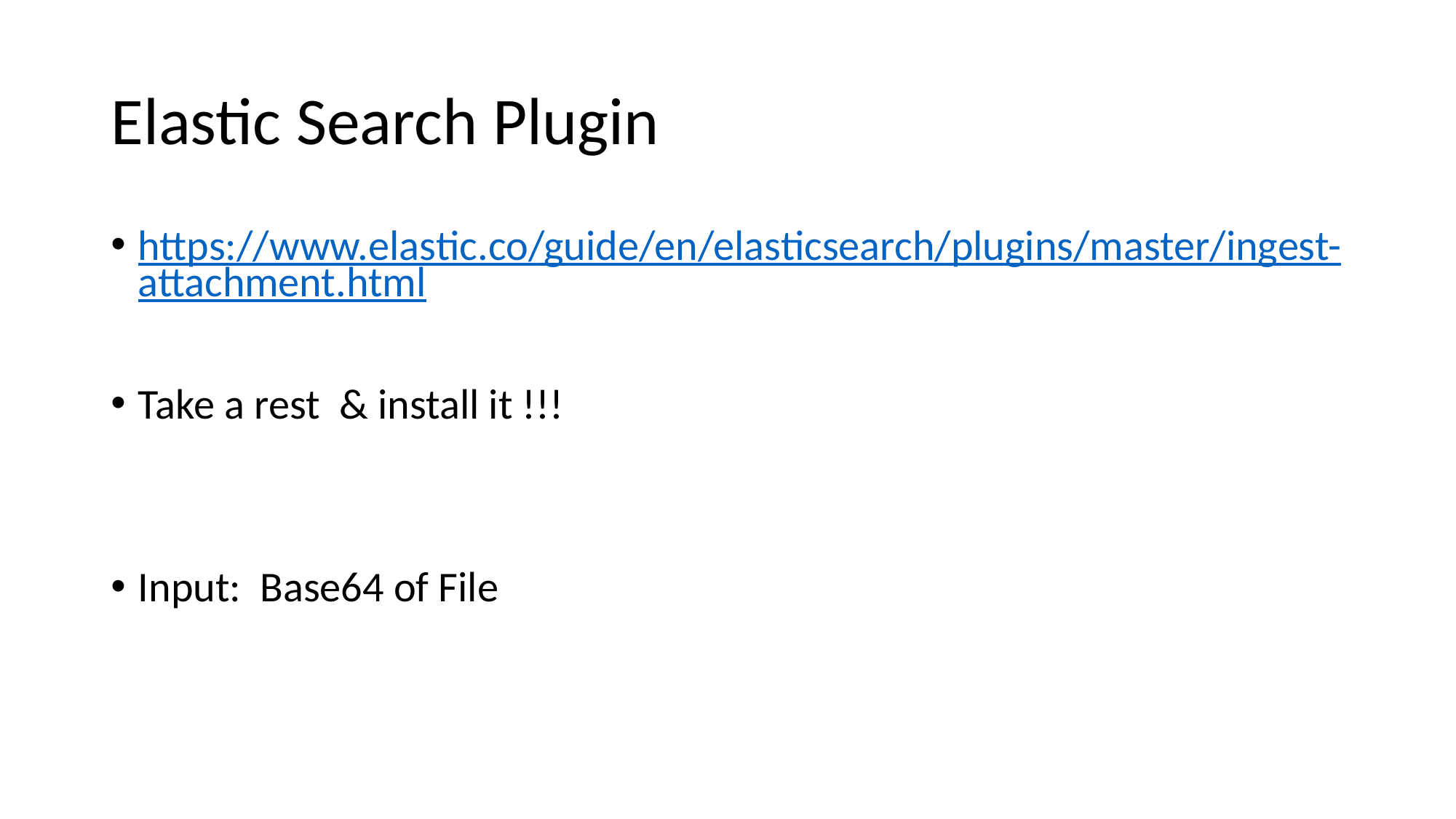

# Elastic Search Plugin
https://www.elastic.co/guide/en/elasticsearch/plugins/master/ingest-attachment.html

Take a rest  & install it !!!

Input:  Base64 of File